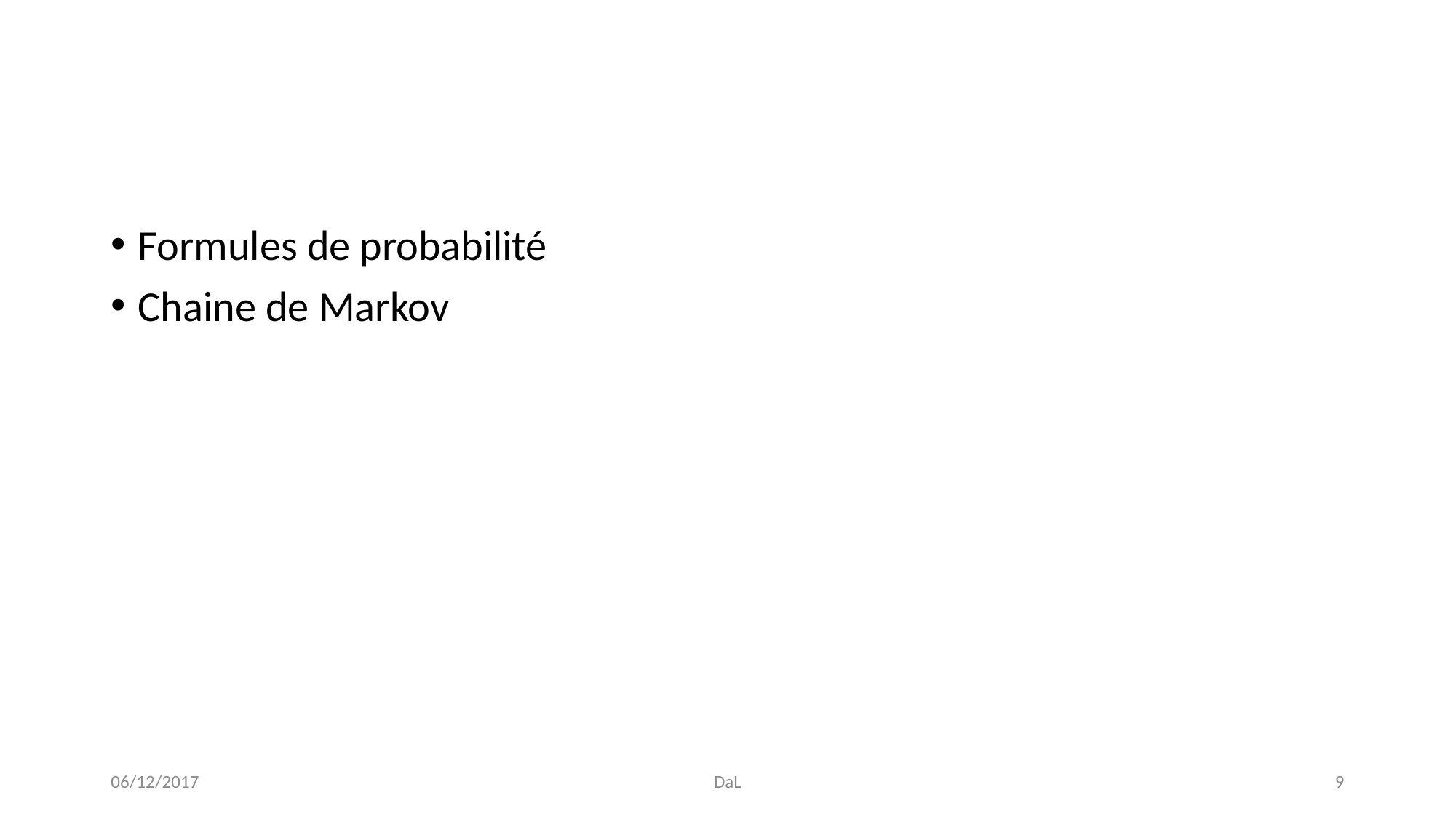

#
Formules de probabilité
Chaine de Markov
06/12/2017
DaL
9